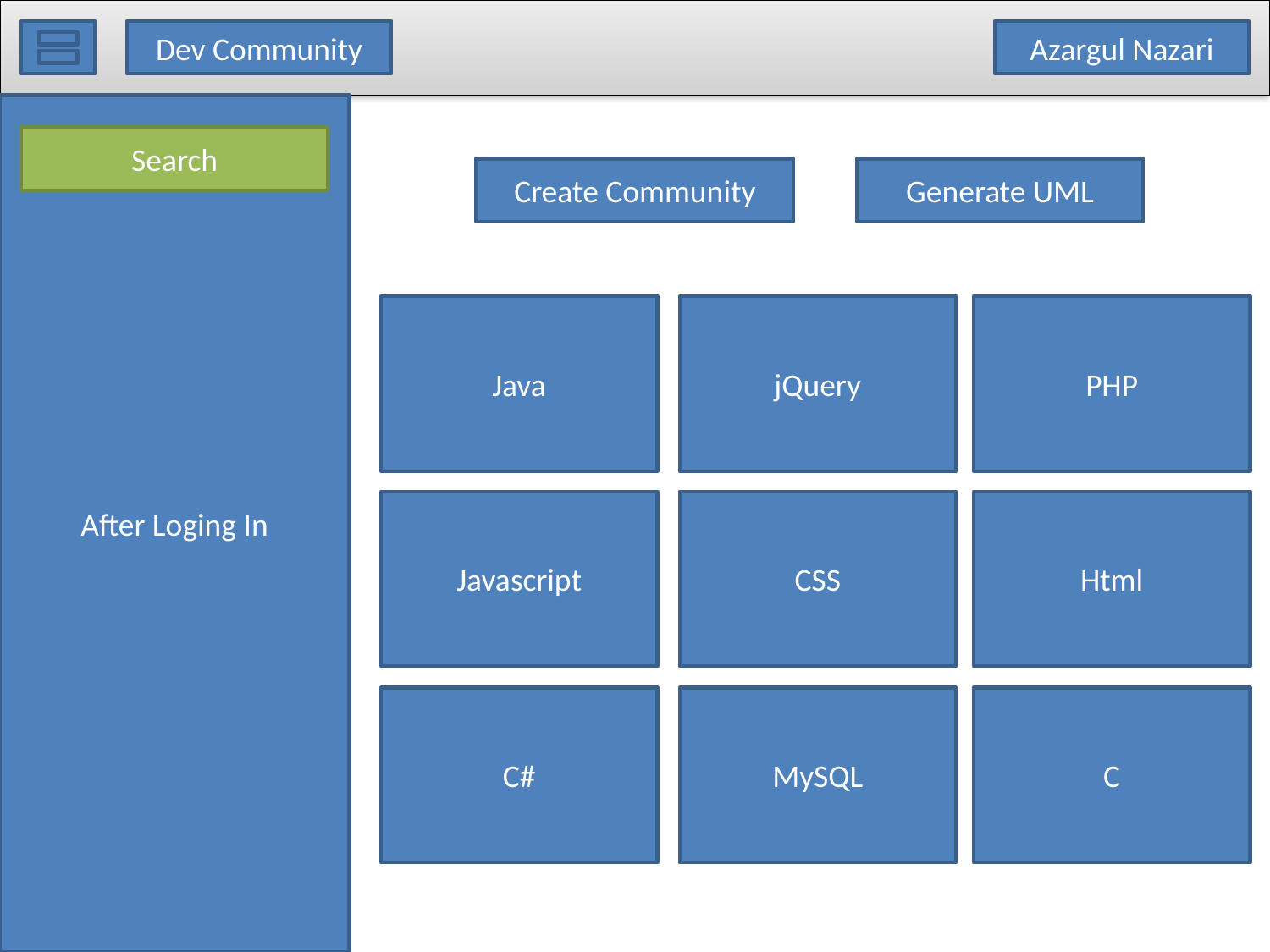

Dev Community
Azargul Nazari
After Loging In
Search
Create Community
Generate UML
Java
jQuery
PHP
Javascript
CSS
Html
C#
MySQL
C